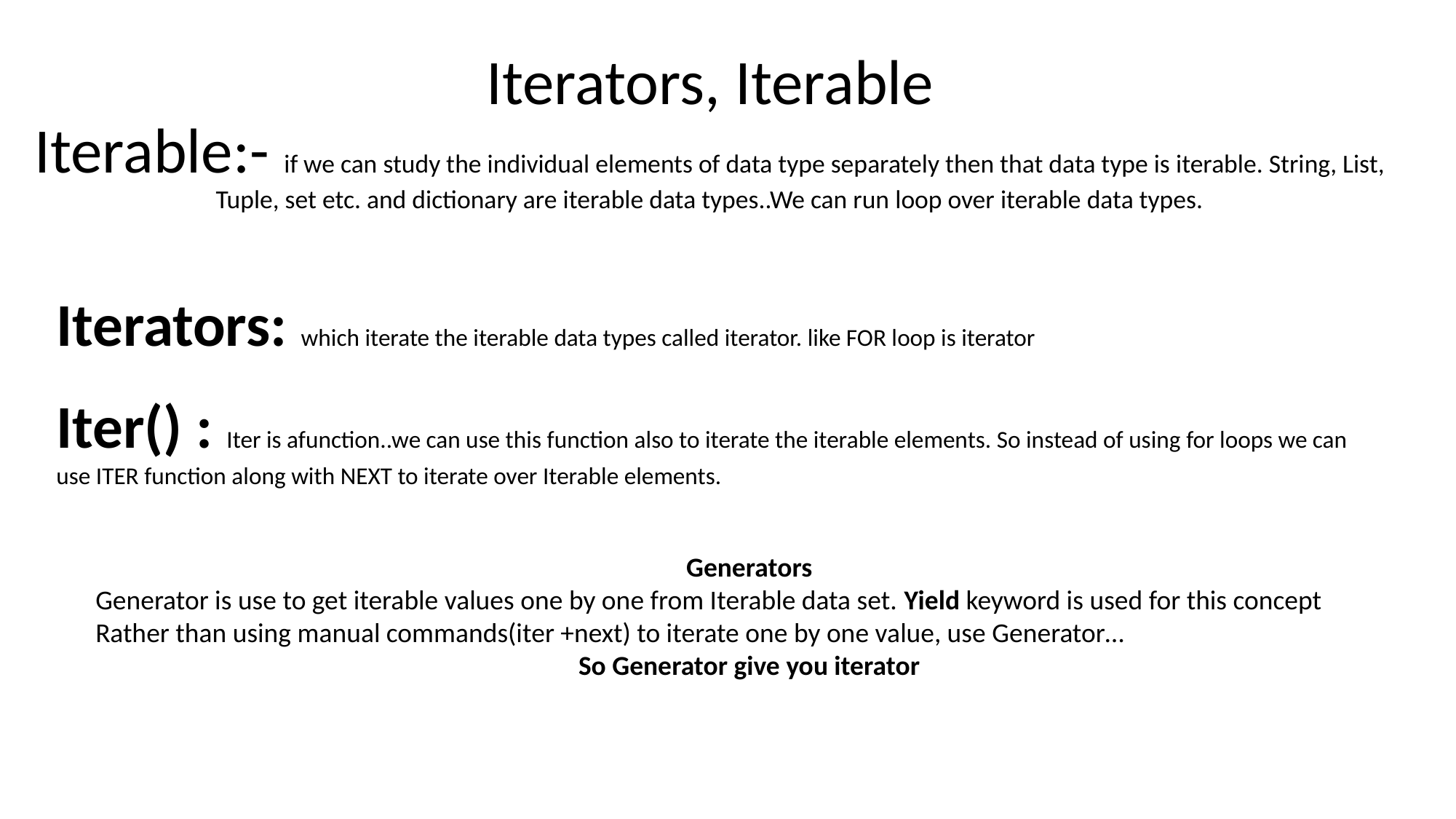

# Iterators, Iterable Iterable:- if we can study the individual elements of data type separately then that data type is iterable. String, List, Tuple, set etc. and dictionary are iterable data types..We can run loop over iterable data types.
Iterators: which iterate the iterable data types called iterator. like FOR loop is iterator

Iter() : Iter is afunction..we can use this function also to iterate the iterable elements. So instead of using for loops we can use ITER function along with NEXT to iterate over Iterable elements.
Generators
Generator is use to get iterable values one by one from Iterable data set. Yield keyword is used for this concept
Rather than using manual commands(iter +next) to iterate one by one value, use Generator…
So Generator give you iterator